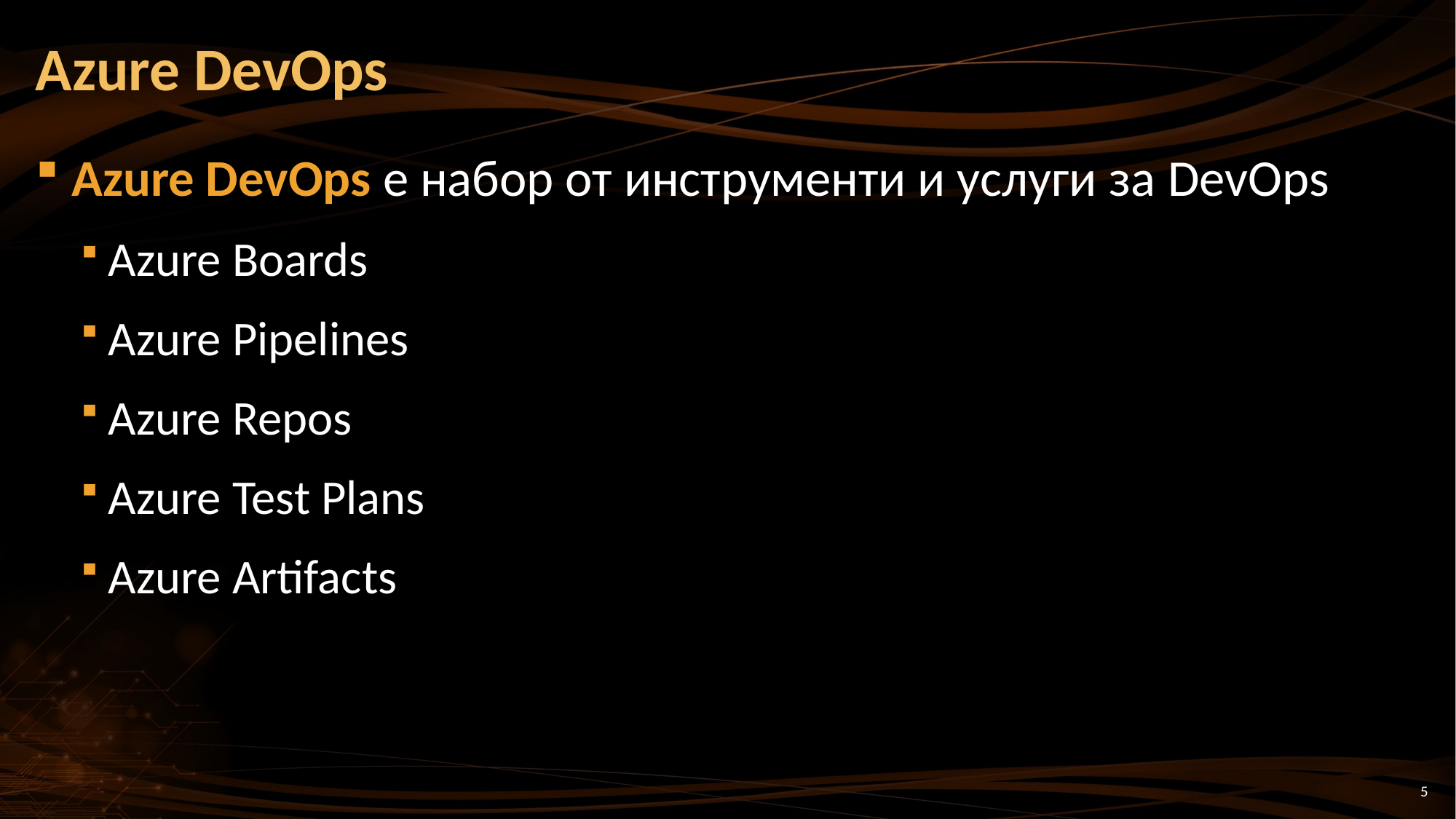

# Azure DevOps
Azure DevOps е набор от инструменти и услуги за DevOps
Azure Boards
Azure Pipelines
Azure Repos
Azure Test Plans
Azure Artifacts
5